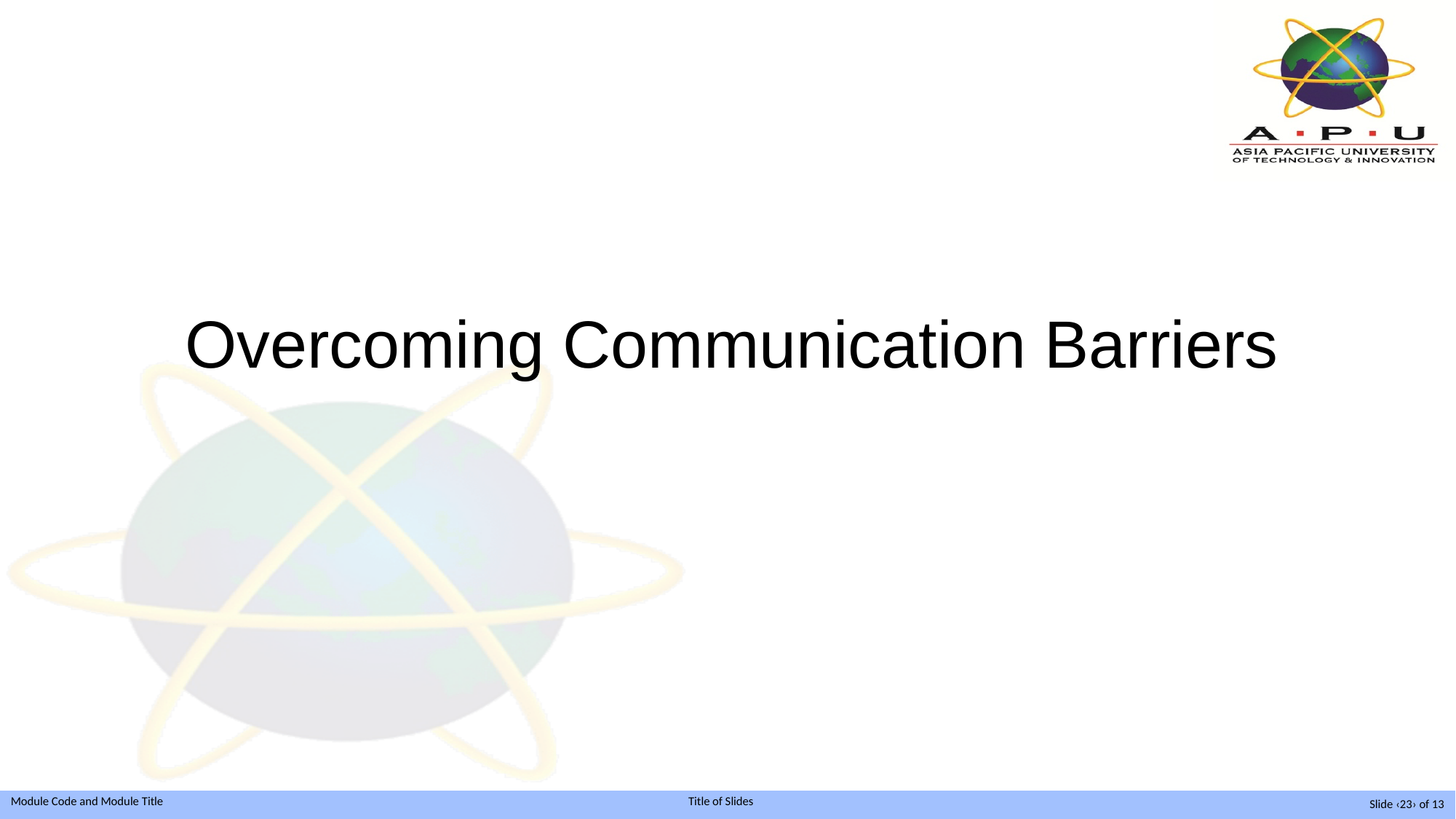

Overcoming Communication Barriers
Slide ‹23› of 13